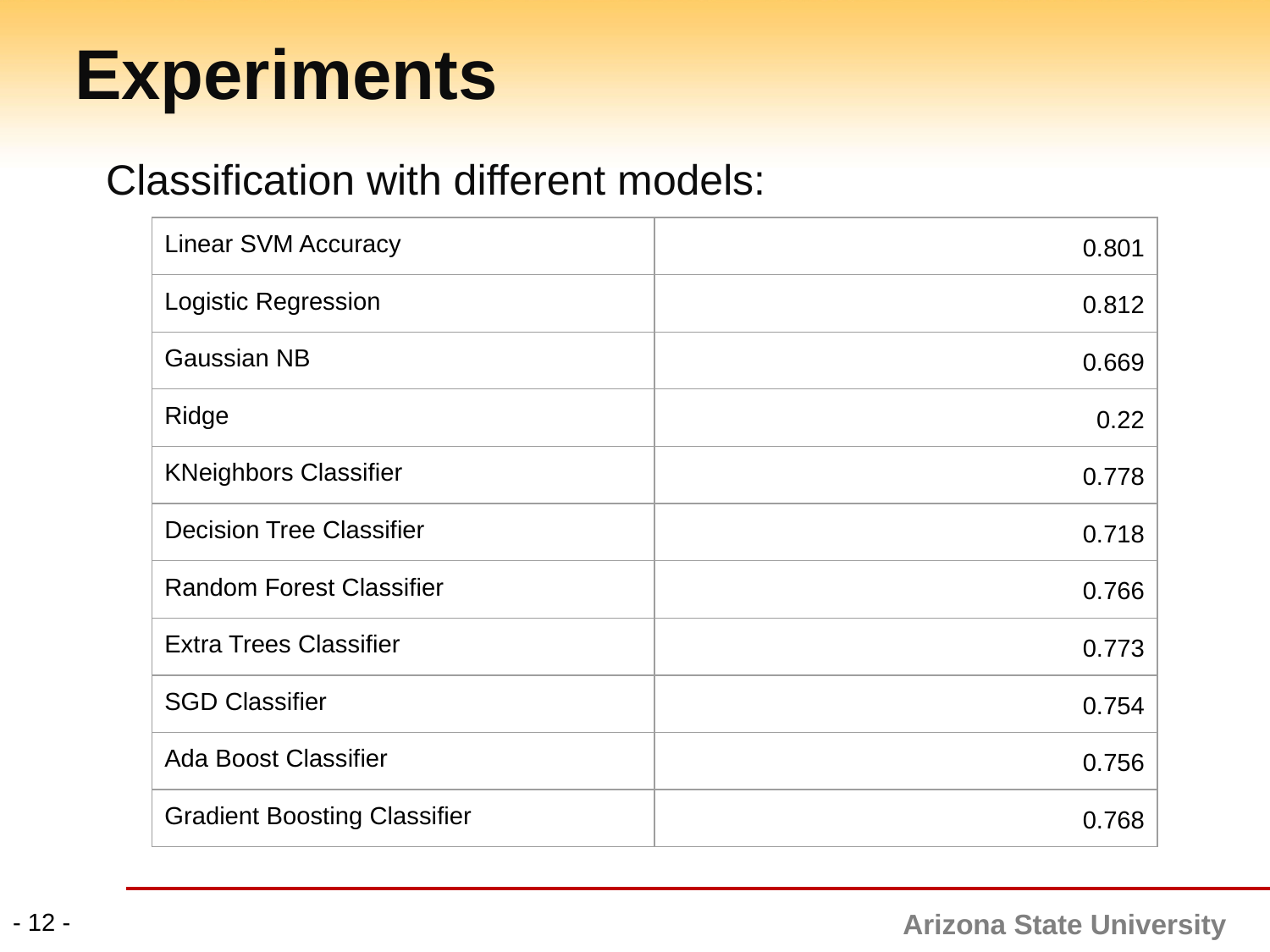

# Experiments
Classification with different models:

| Linear SVM Accuracy | 0.801 |
| --- | --- |
| Logistic Regression | 0.812 |
| Gaussian NB | 0.669 |
| Ridge | 0.22 |
| KNeighbors Classifier | 0.778 |
| Decision Tree Classifier | 0.718 |
| Random Forest Classifier | 0.766 |
| Extra Trees Classifier | 0.773 |
| SGD Classifier | 0.754 |
| Ada Boost Classifier | 0.756 |
| Gradient Boosting Classifier | 0.768 |
- 12 -